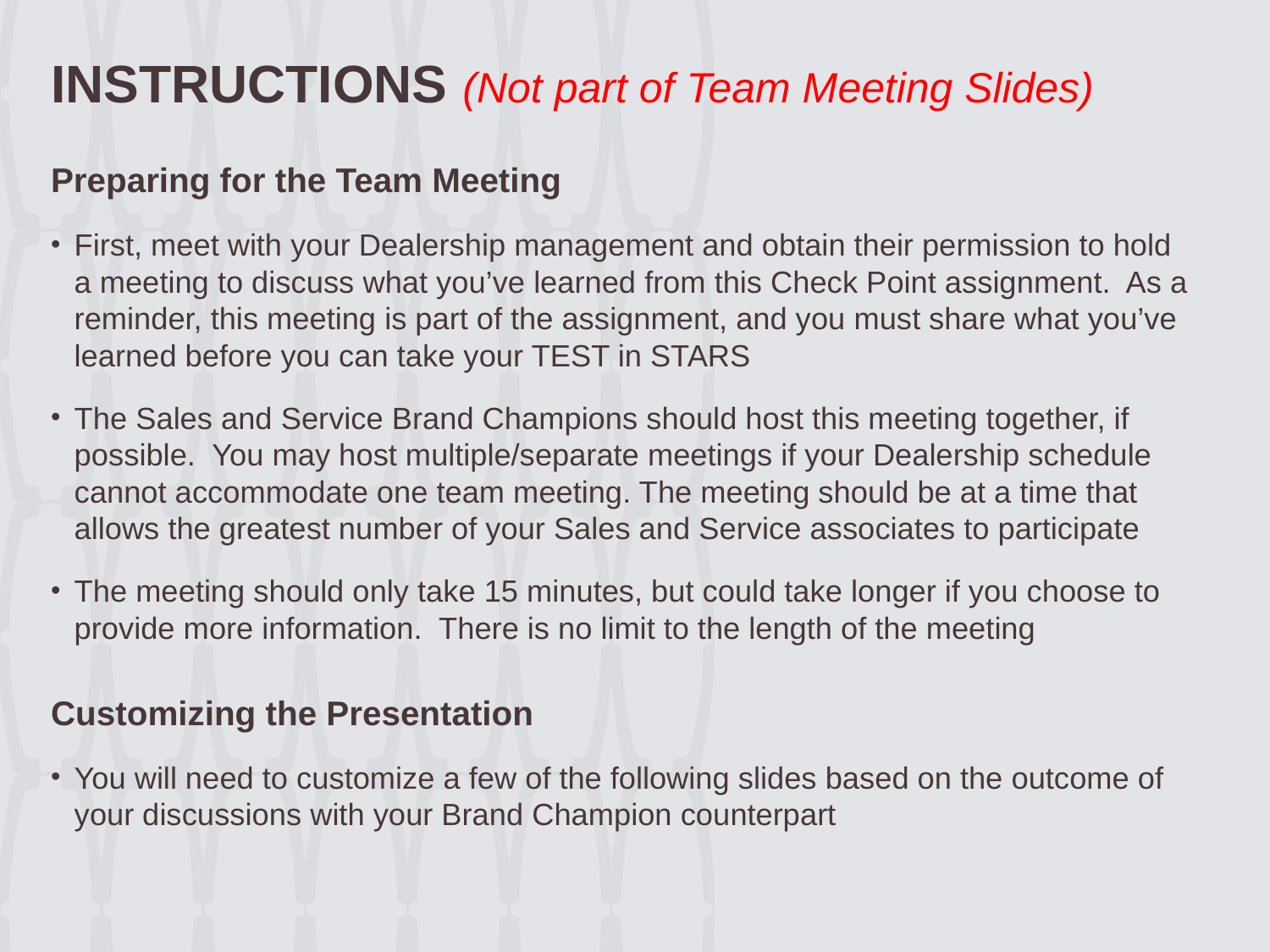

# INSTRUCTIONS (Not part of Team Meeting Slides)
Preparing for the Team Meeting
First, meet with your Dealership management and obtain their permission to hold a meeting to discuss what you’ve learned from this Check Point assignment.  As a reminder, this meeting is part of the assignment, and you must share what you’ve learned before you can take your TEST in STARS
The Sales and Service Brand Champions should host this meeting together, if possible.  You may host multiple/separate meetings if your Dealership schedule cannot accommodate one team meeting. The meeting should be at a time that allows the greatest number of your Sales and Service associates to participate
The meeting should only take 15 minutes, but could take longer if you choose to provide more information.  There is no limit to the length of the meeting
Customizing the Presentation
You will need to customize a few of the following slides based on the outcome of your discussions with your Brand Champion counterpart